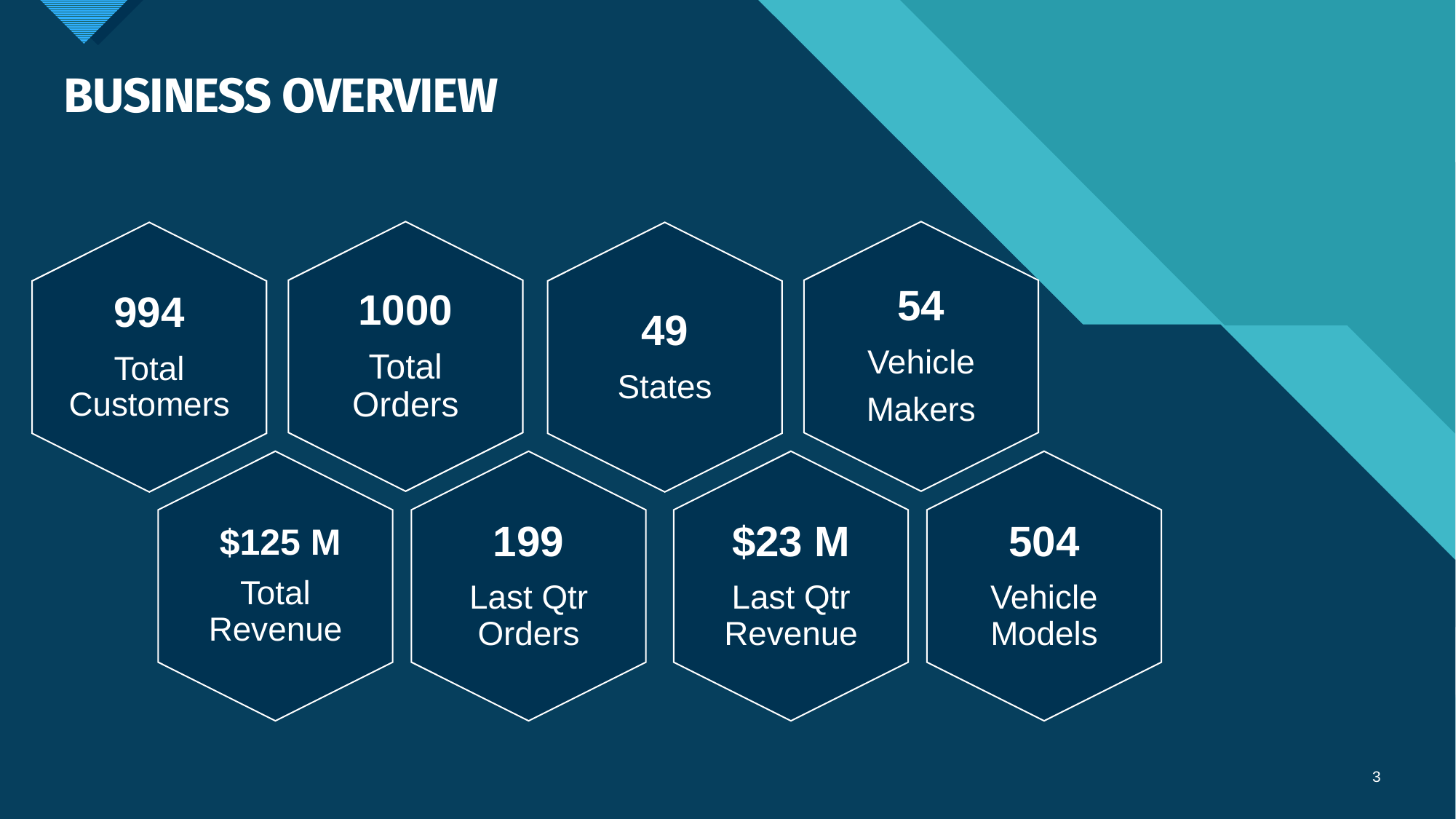

# BUSINESS OVERVIEW
54
Vehicle
Makers
49
States
$23 M
Last Qtr Revenue
504
Vehicle Models
1000
Total Orders
994
Total Customers
 $125 M
Total Revenue
199
Last Qtr Orders
3